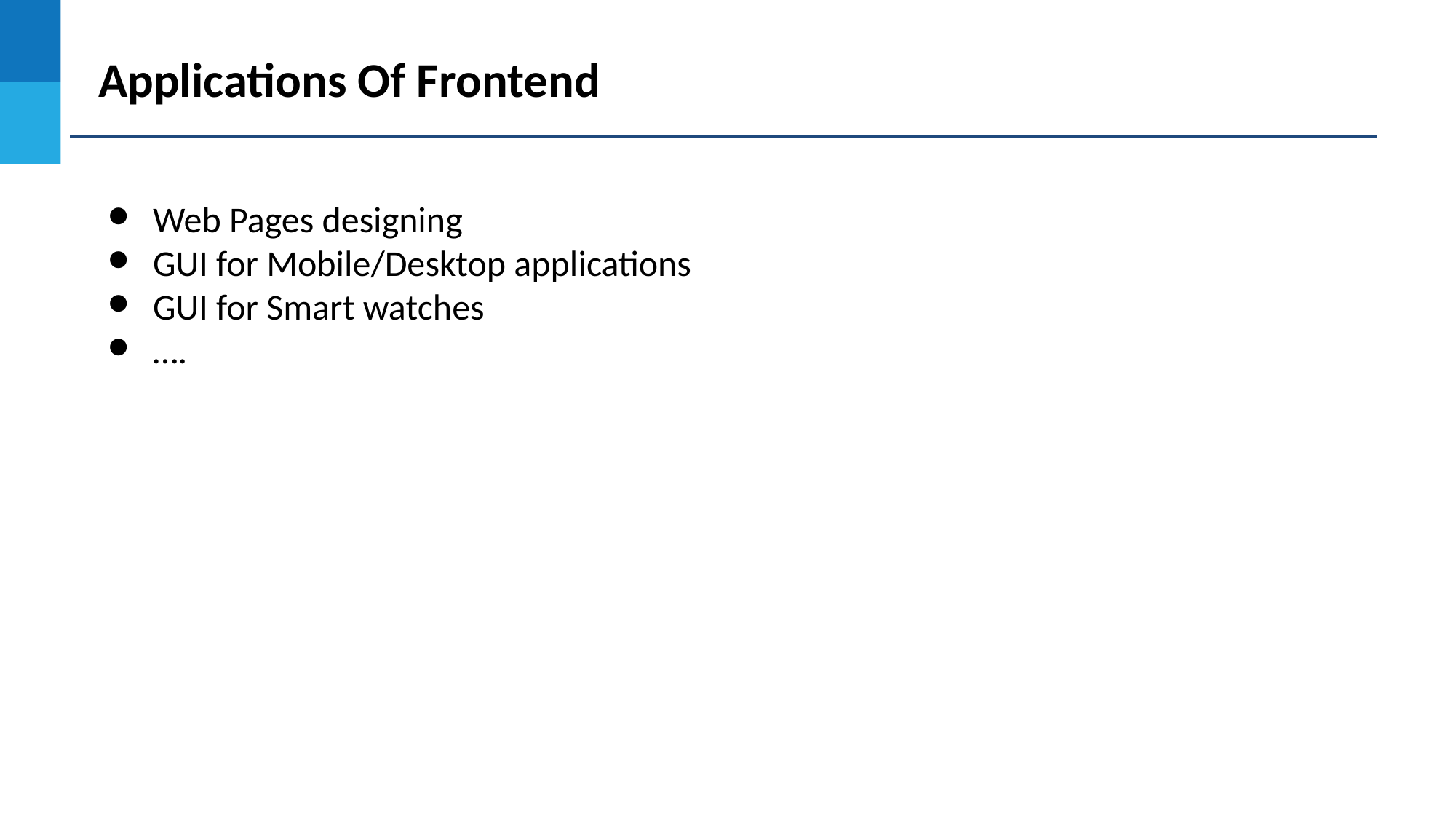

Applications Of Frontend
Web Pages designing
GUI for Mobile/Desktop applications
GUI for Smart watches
….